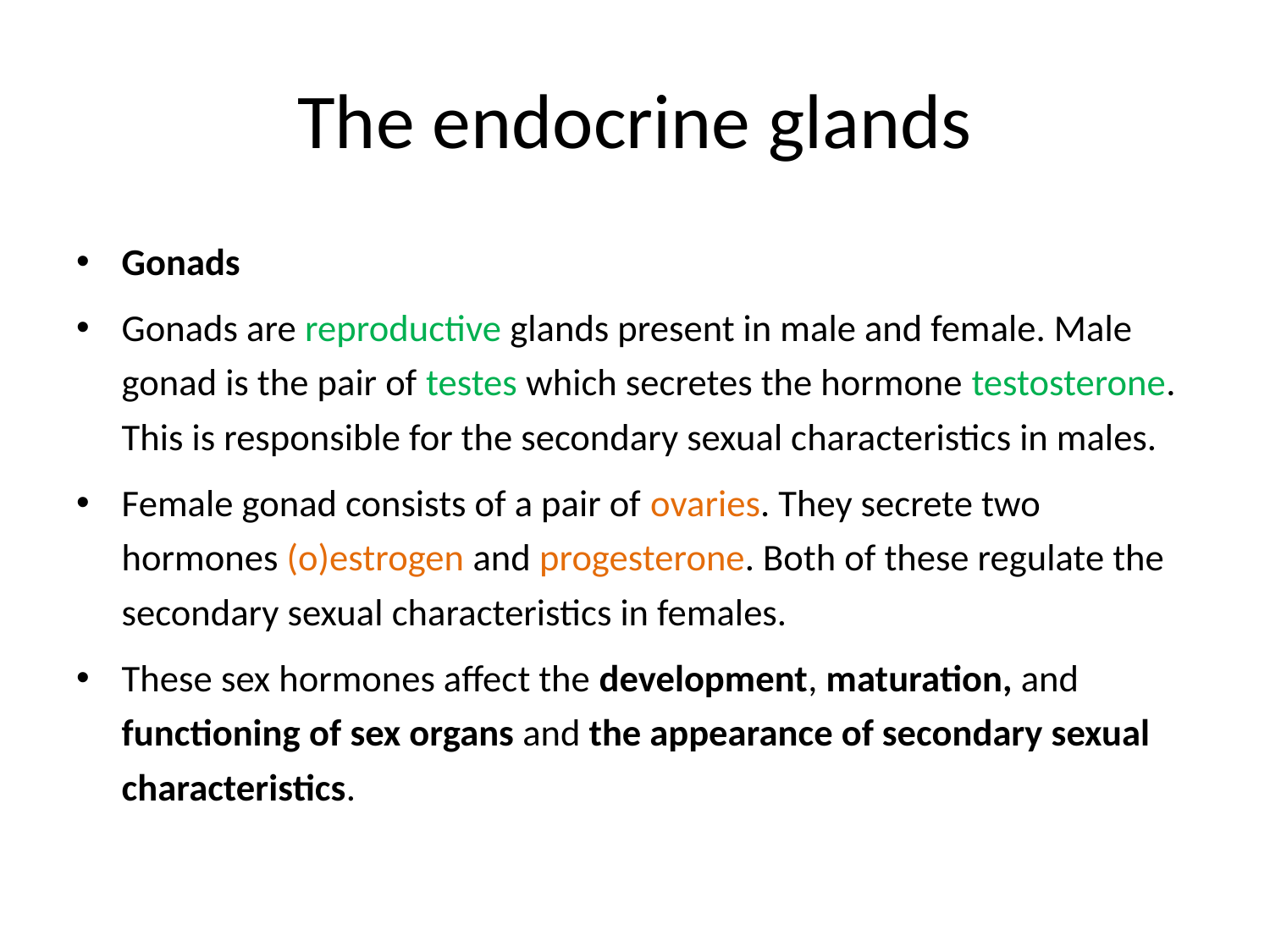

# The endocrine glands
Gonads
Gonads are reproductive glands present in male and female. Male gonad is the pair of testes which secretes the hormone testosterone. This is responsible for the secondary sexual characteristics in males.
Female gonad consists of a pair of ovaries. They secrete two hormones (o)estrogen and progesterone. Both of these regulate the secondary sexual characteristics in females.
These sex hormones affect the development, maturation, and functioning of sex organs and the appearance of secondary sexual characteristics.